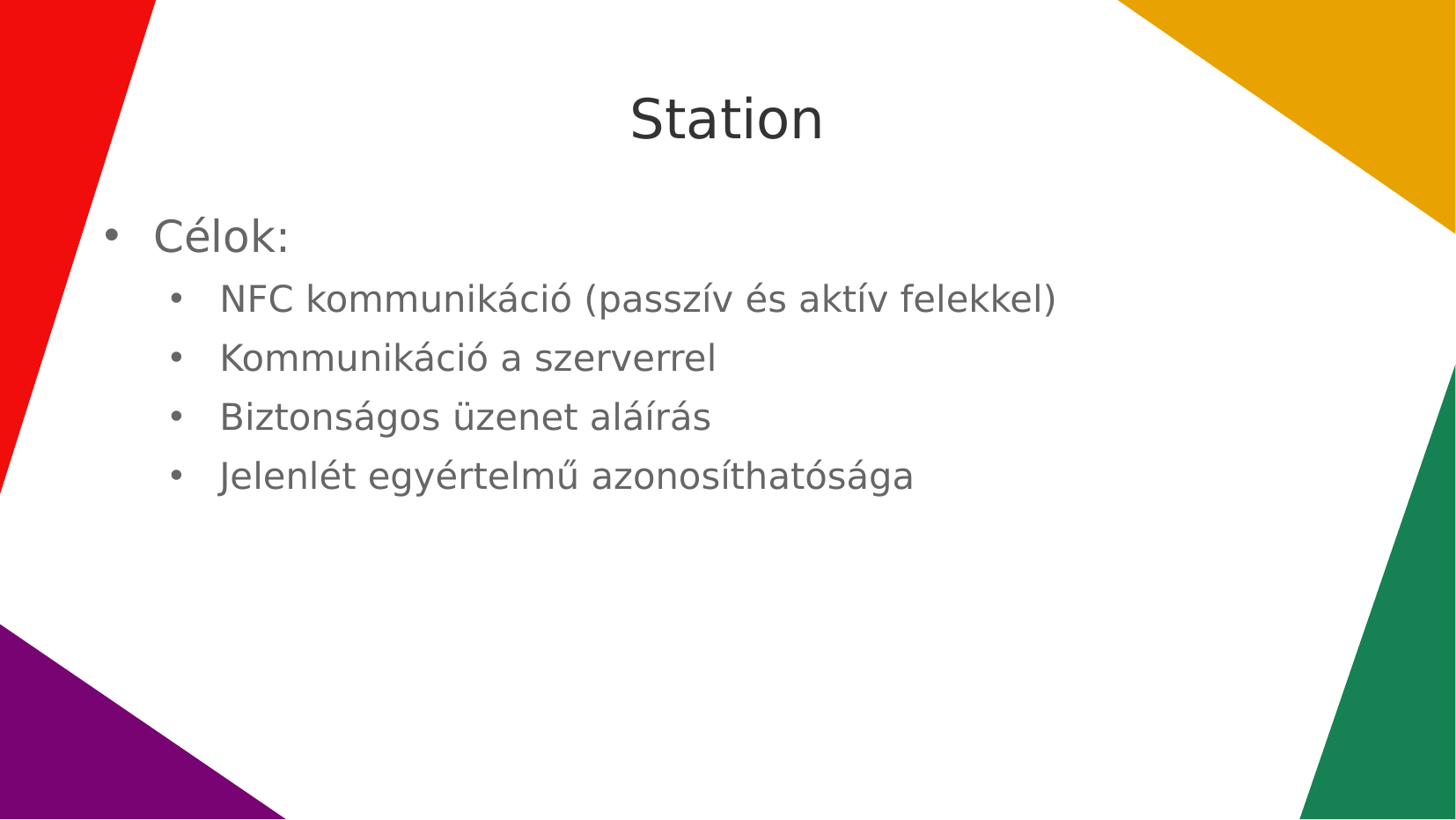

Station
Célok:
NFC kommunikáció (passzív és aktív felekkel)
Kommunikáció a szerverrel
Biztonságos üzenet aláírás
Jelenlét egyértelmű azonosíthatósága